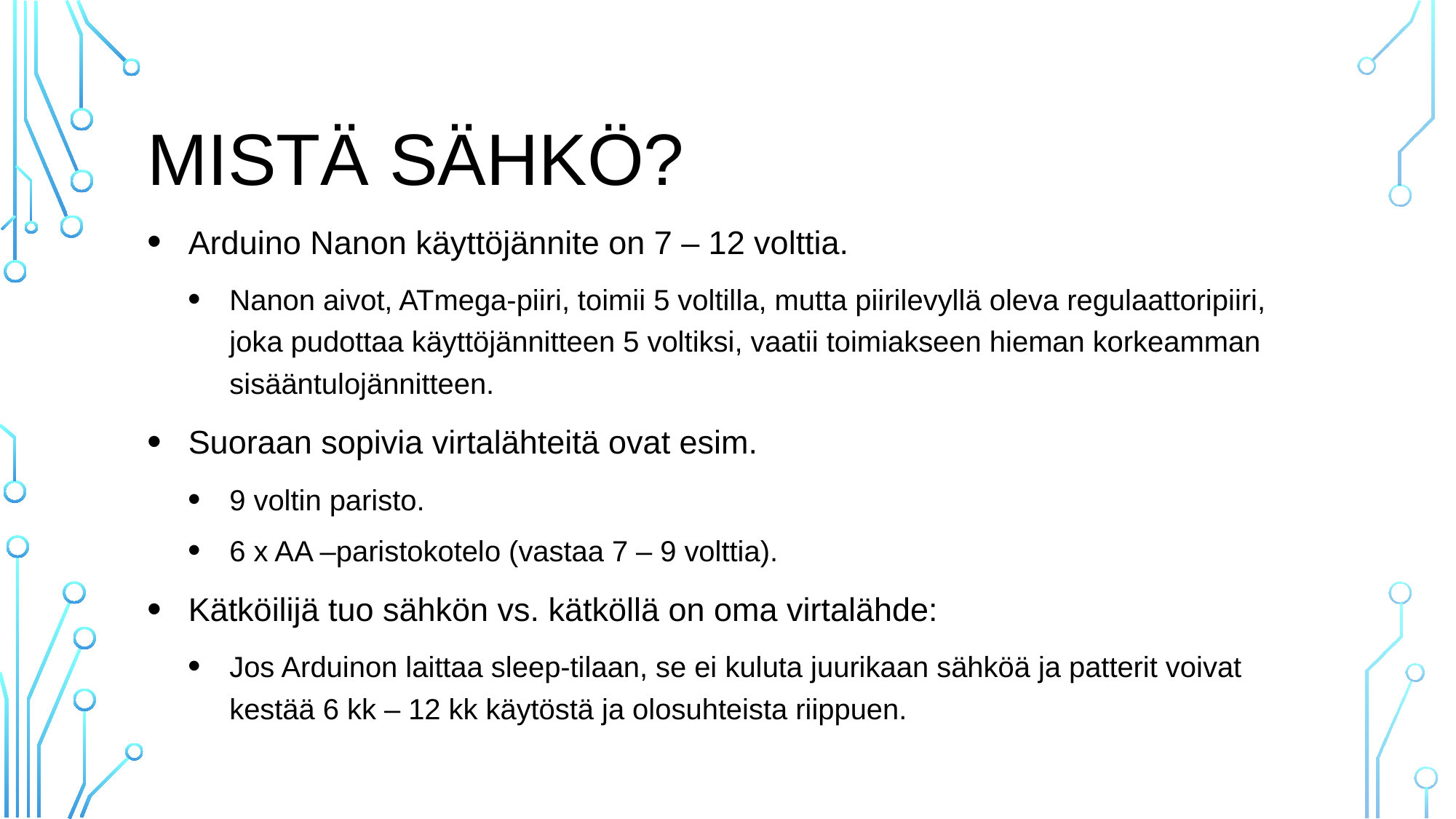

# Mistä sähkö?
Arduino Nanon käyttöjännite on 7 – 12 volttia.
Nanon aivot, ATmega-piiri, toimii 5 voltilla, mutta piirilevyllä oleva regulaattoripiiri, joka pudottaa käyttöjännitteen 5 voltiksi, vaatii toimiakseen hieman korkeamman sisääntulojännitteen.
Suoraan sopivia virtalähteitä ovat esim.
9 voltin paristo.
6 x AA –paristokotelo (vastaa 7 – 9 volttia).
Kätköilijä tuo sähkön vs. kätköllä on oma virtalähde:
Jos Arduinon laittaa sleep-tilaan, se ei kuluta juurikaan sähköä ja patterit voivat kestää 6 kk – 12 kk käytöstä ja olosuhteista riippuen.